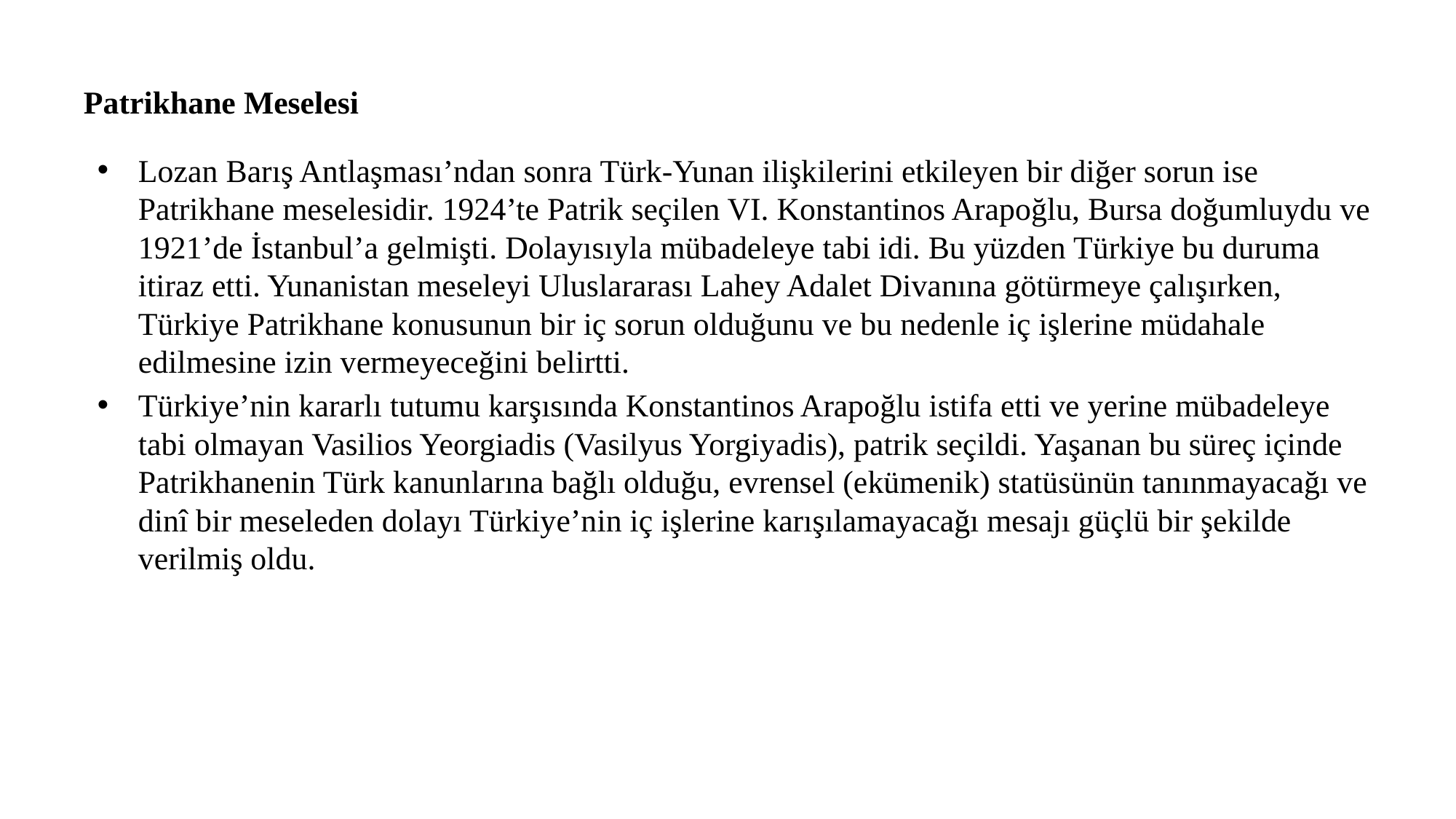

# Patrikhane Meselesi
Lozan Barış Antlaşması’ndan sonra Türk-Yunan ilişkilerini etkileyen bir diğer sorun ise Patrikhane meselesidir. 1924’te Patrik seçilen VI. Konstantinos Arapoğlu, Bursa doğumluydu ve 1921’de İstanbul’a gelmişti. Dolayısıyla mübadeleye tabi idi. Bu yüzden Türkiye bu duruma itiraz etti. Yunanistan meseleyi Uluslararası Lahey Adalet Divanına götürmeye çalışırken, Türkiye Patrikhane konusunun bir iç sorun olduğunu ve bu nedenle iç işlerine müdahale edilmesine izin vermeyeceğini belirtti.
Türkiye’nin kararlı tutumu karşısında Konstantinos Arapoğlu istifa etti ve yerine mübadeleye tabi olmayan Vasilios Yeorgiadis (Vasilyus Yorgiyadis), patrik seçildi. Yaşanan bu süreç içinde Patrikhanenin Türk kanunlarına bağlı olduğu, evrensel (ekümenik) statüsünün tanınmayacağı ve dinî bir meseleden dolayı Türkiye’nin iç işlerine karışılamayacağı mesajı güçlü bir şekilde verilmiş oldu.